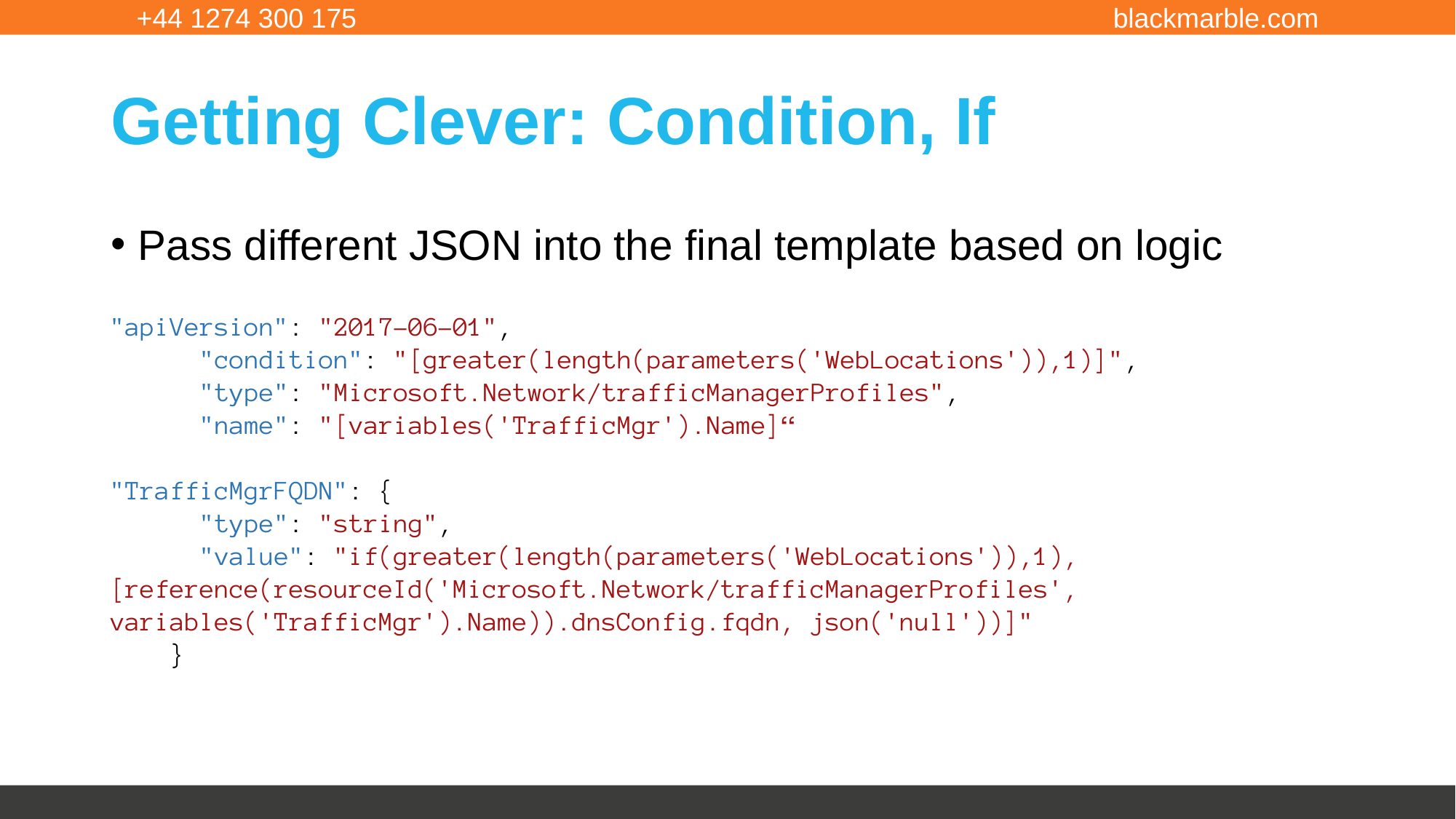

# Getting Clever: Condition, If
Pass different JSON into the final template based on logic
"apiVersion": "2017-06-01",
      "condition": "[greater(length(parameters('WebLocations')),1)]",
      "type": "Microsoft.Network/trafficManagerProfiles",
      "name": "[variables('TrafficMgr').Name]“

"TrafficMgrFQDN": {
      "type": "string",
      "value": "if(greater(length(parameters('WebLocations')),1),[reference(resourceId('Microsoft.Network/trafficManagerProfiles', variables('TrafficMgr').Name)).dnsConfig.fqdn, json('null'))]"
    }